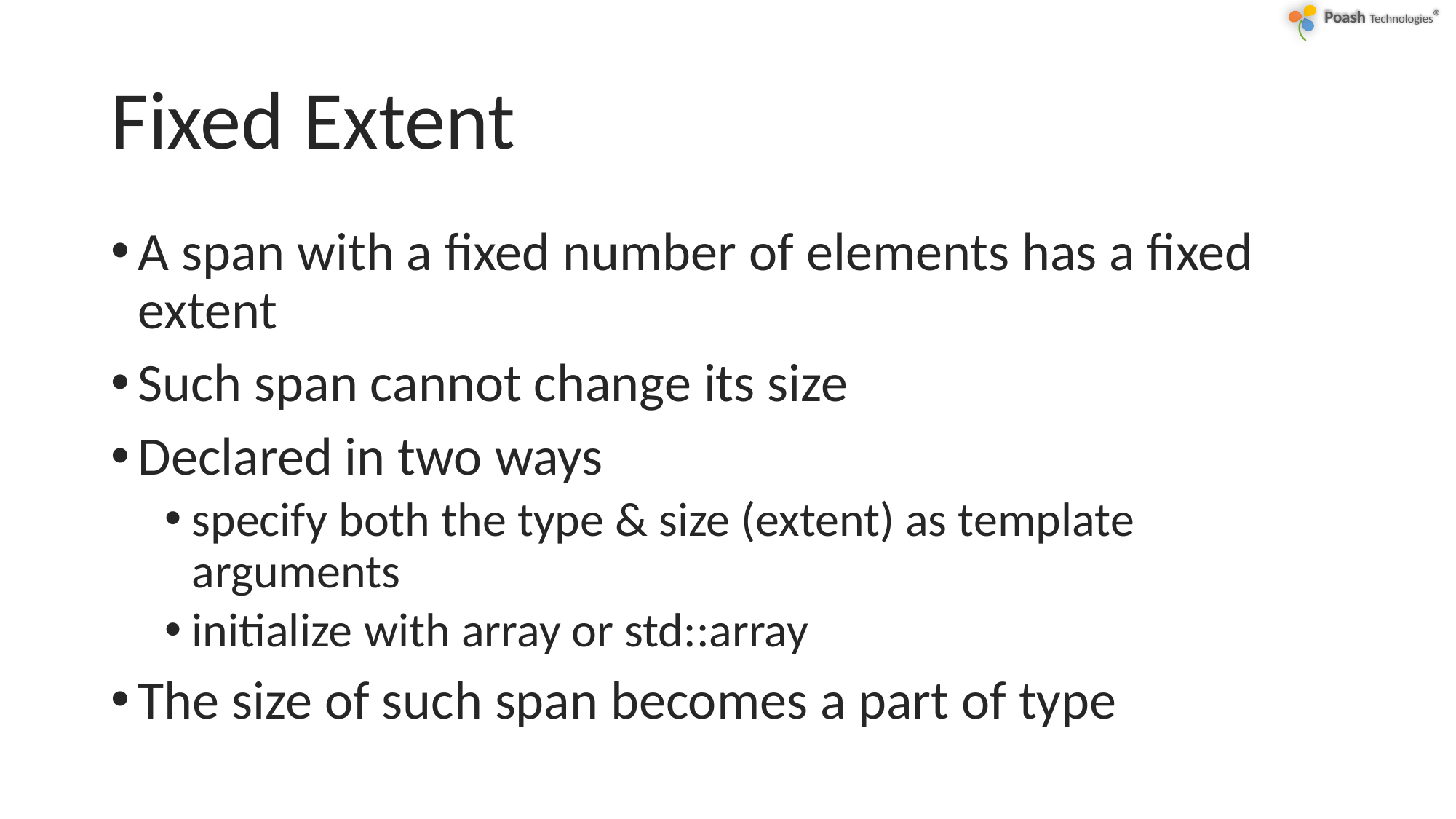

# Fixed Extent
A span with a fixed number of elements has a fixed extent
Such span cannot change its size
Declared in two ways
specify both the type & size (extent) as template arguments
initialize with array or std::array
The size of such span becomes a part of type